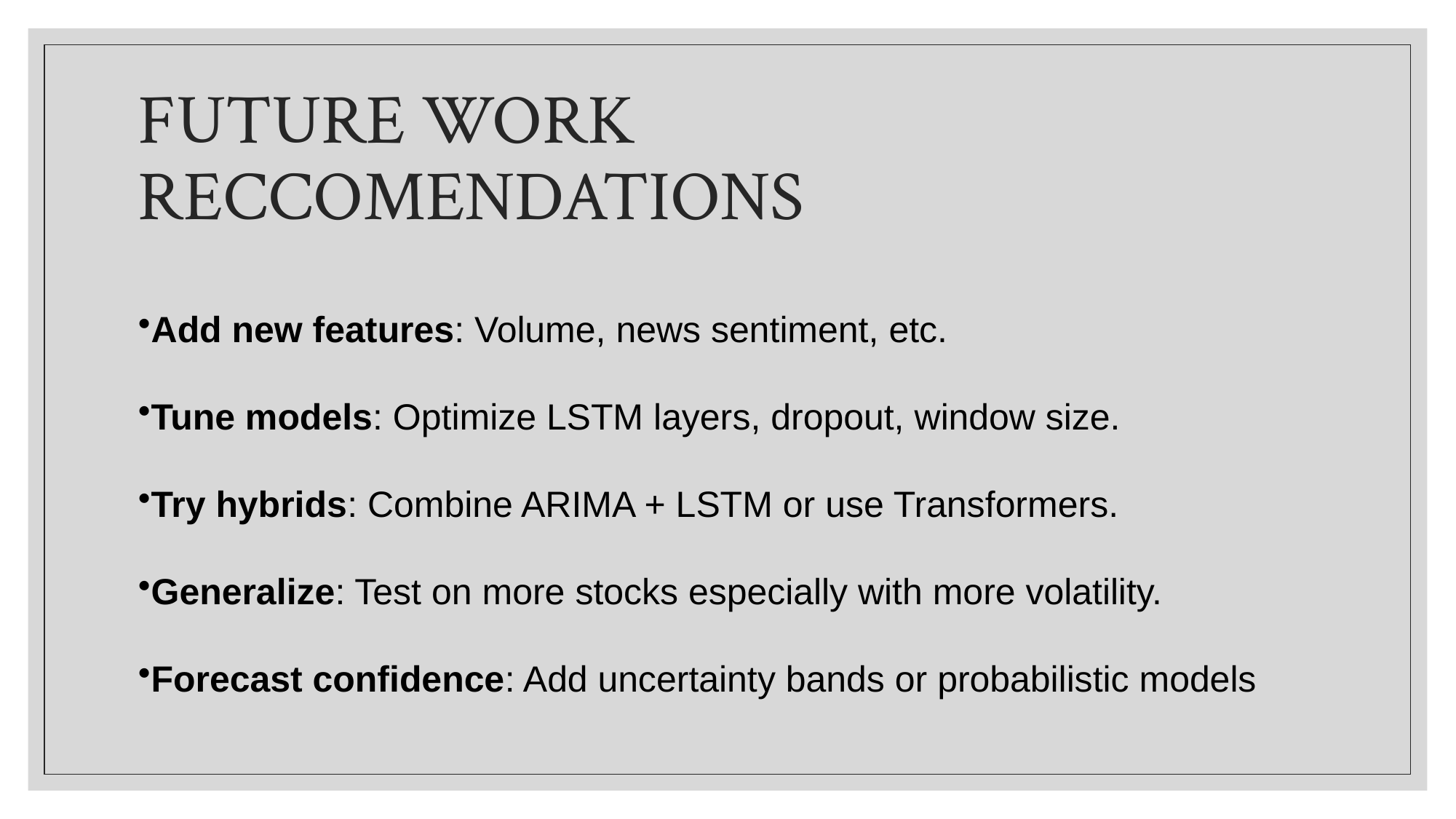

# FUTURE WORK RECCOMENDATIONS
Add new features: Volume, news sentiment, etc.
Tune models: Optimize LSTM layers, dropout, window size.
Try hybrids: Combine ARIMA + LSTM or use Transformers.
Generalize: Test on more stocks especially with more volatility.
Forecast confidence: Add uncertainty bands or probabilistic models